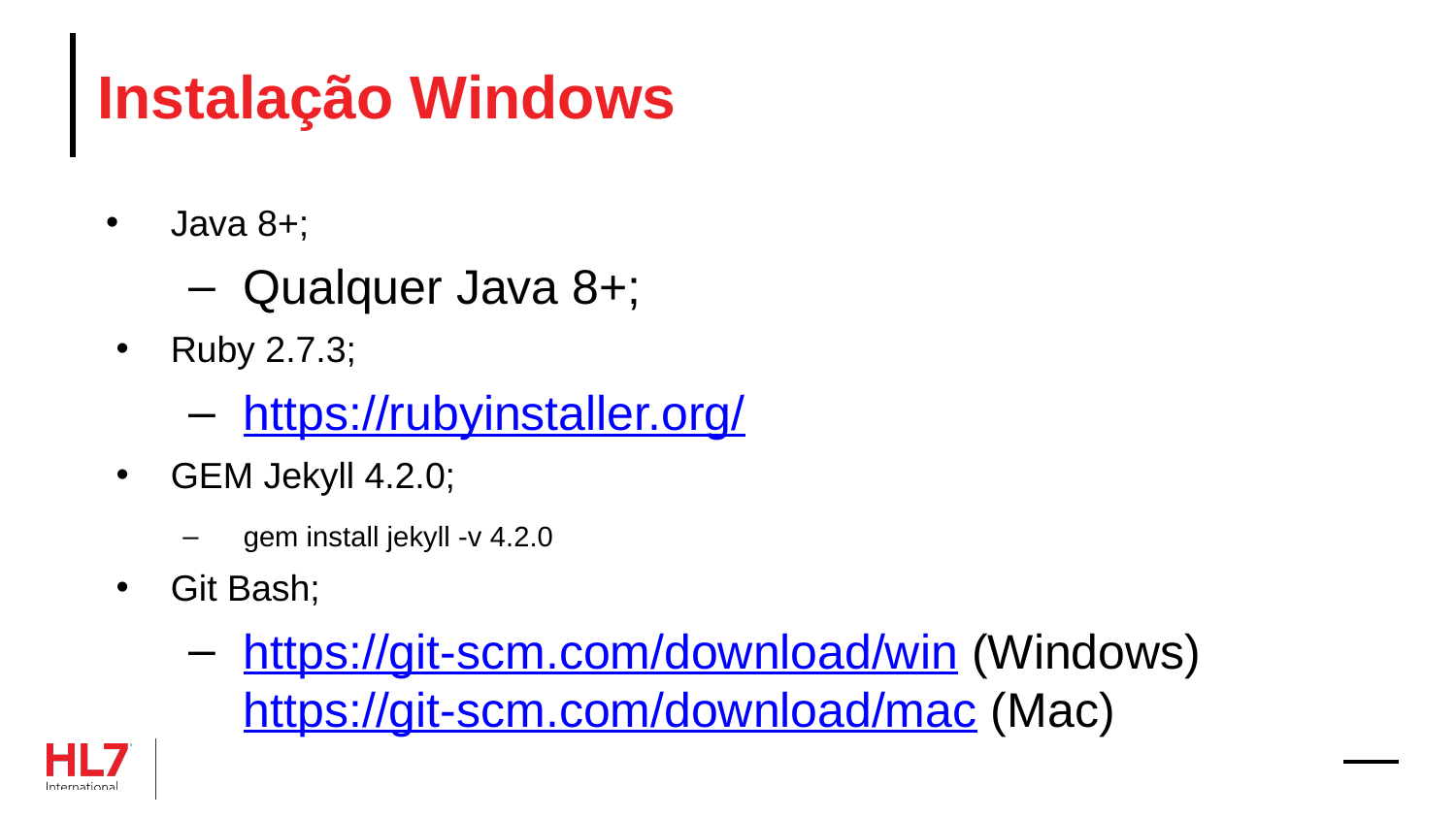

# Instalação Windows
Java 8+;
Qualquer Java 8+;
Ruby 2.7.3;
https://rubyinstaller.org/
GEM Jekyll 4.2.0;
gem install jekyll -v 4.2.0
Git Bash;
https://git-scm.com/download/win (Windows)
https://git-scm.com/download/mac (Mac)